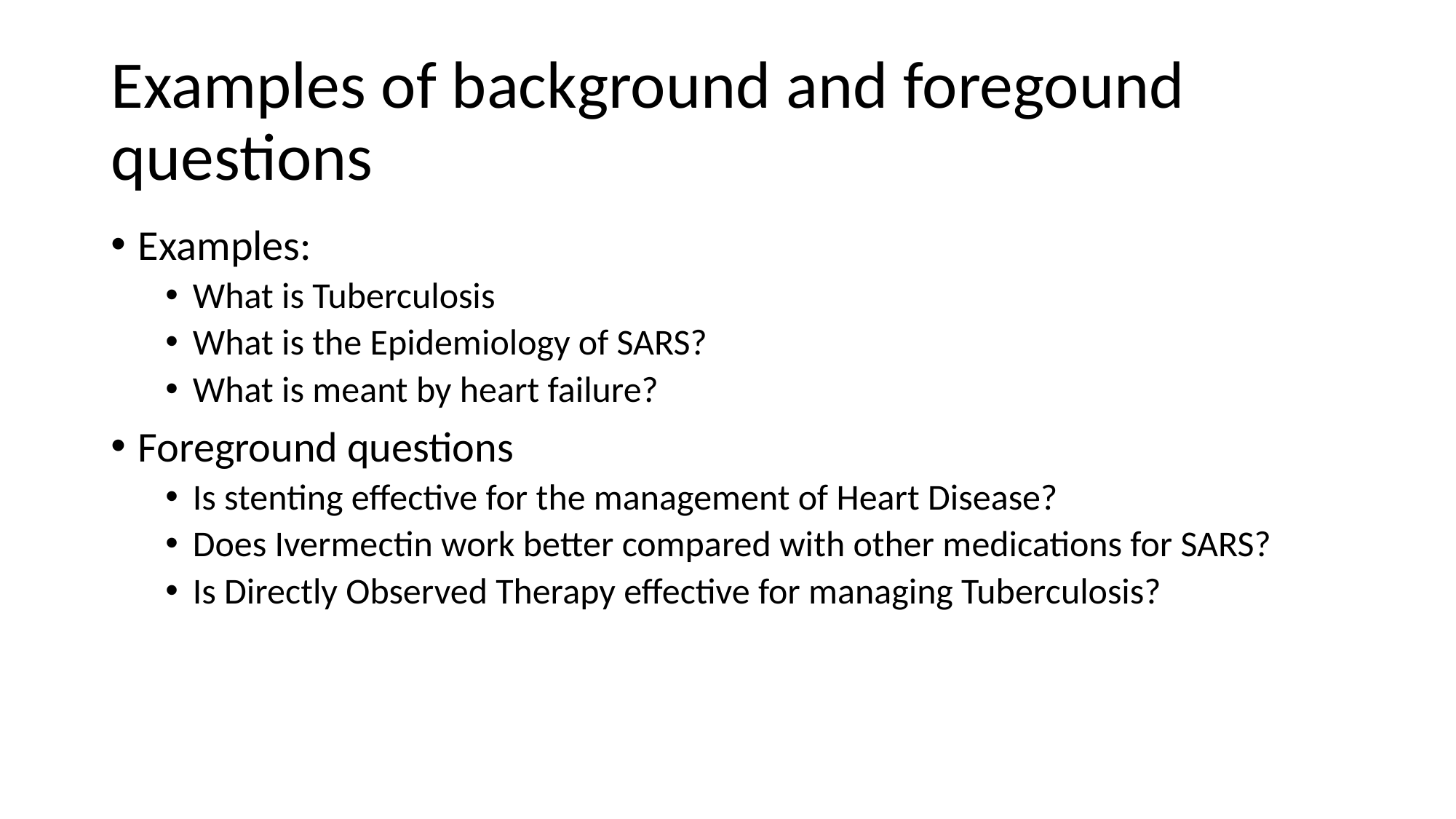

# Examples of background and foregound questions
Examples:
What is Tuberculosis
What is the Epidemiology of SARS?
What is meant by heart failure?
Foreground questions
Is stenting effective for the management of Heart Disease?
Does Ivermectin work better compared with other medications for SARS?
Is Directly Observed Therapy effective for managing Tuberculosis?